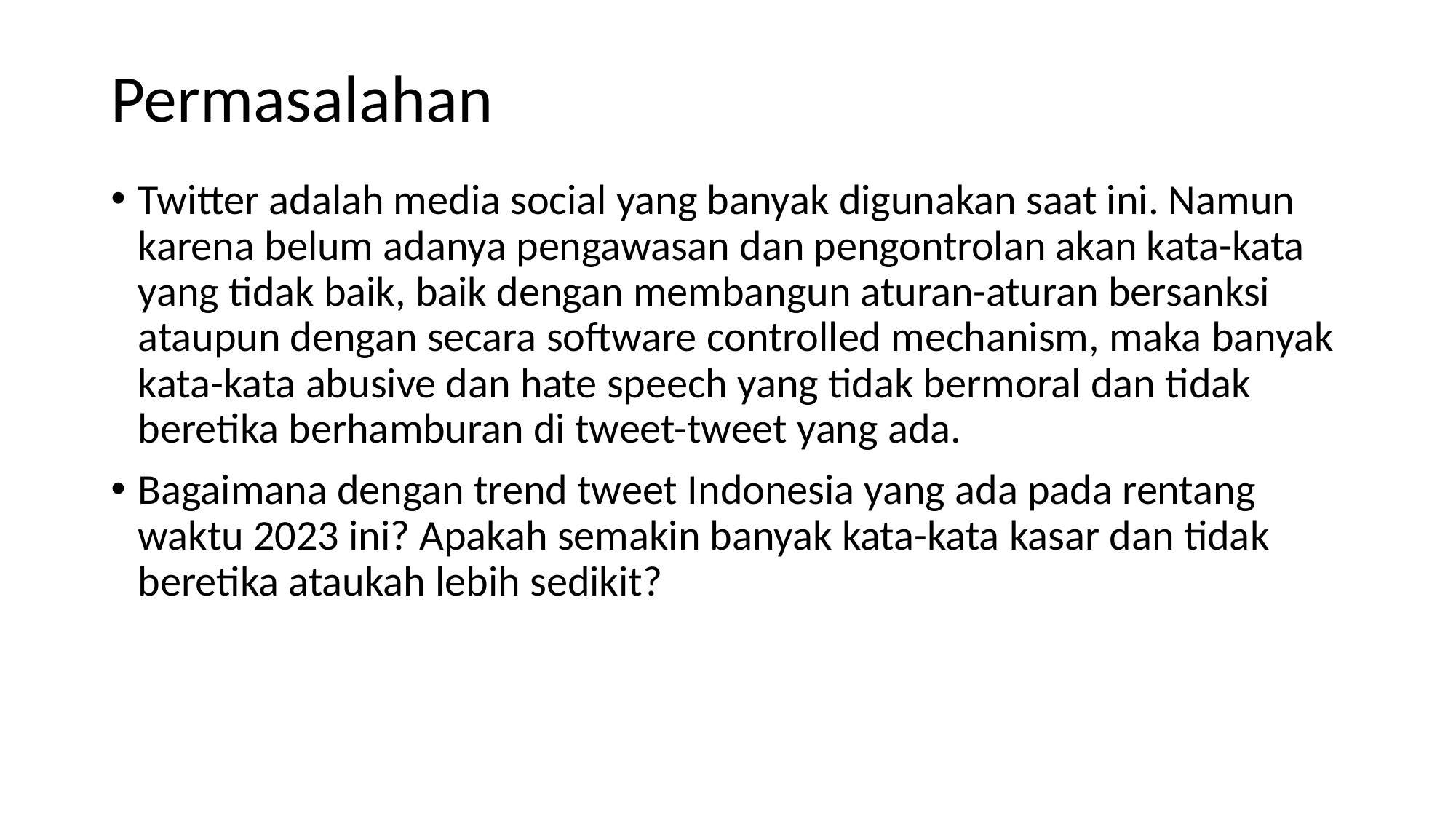

# Permasalahan
Twitter adalah media social yang banyak digunakan saat ini. Namun karena belum adanya pengawasan dan pengontrolan akan kata-kata yang tidak baik, baik dengan membangun aturan-aturan bersanksi ataupun dengan secara software controlled mechanism, maka banyak kata-kata abusive dan hate speech yang tidak bermoral dan tidak beretika berhamburan di tweet-tweet yang ada.
Bagaimana dengan trend tweet Indonesia yang ada pada rentang waktu 2023 ini? Apakah semakin banyak kata-kata kasar dan tidak beretika ataukah lebih sedikit?